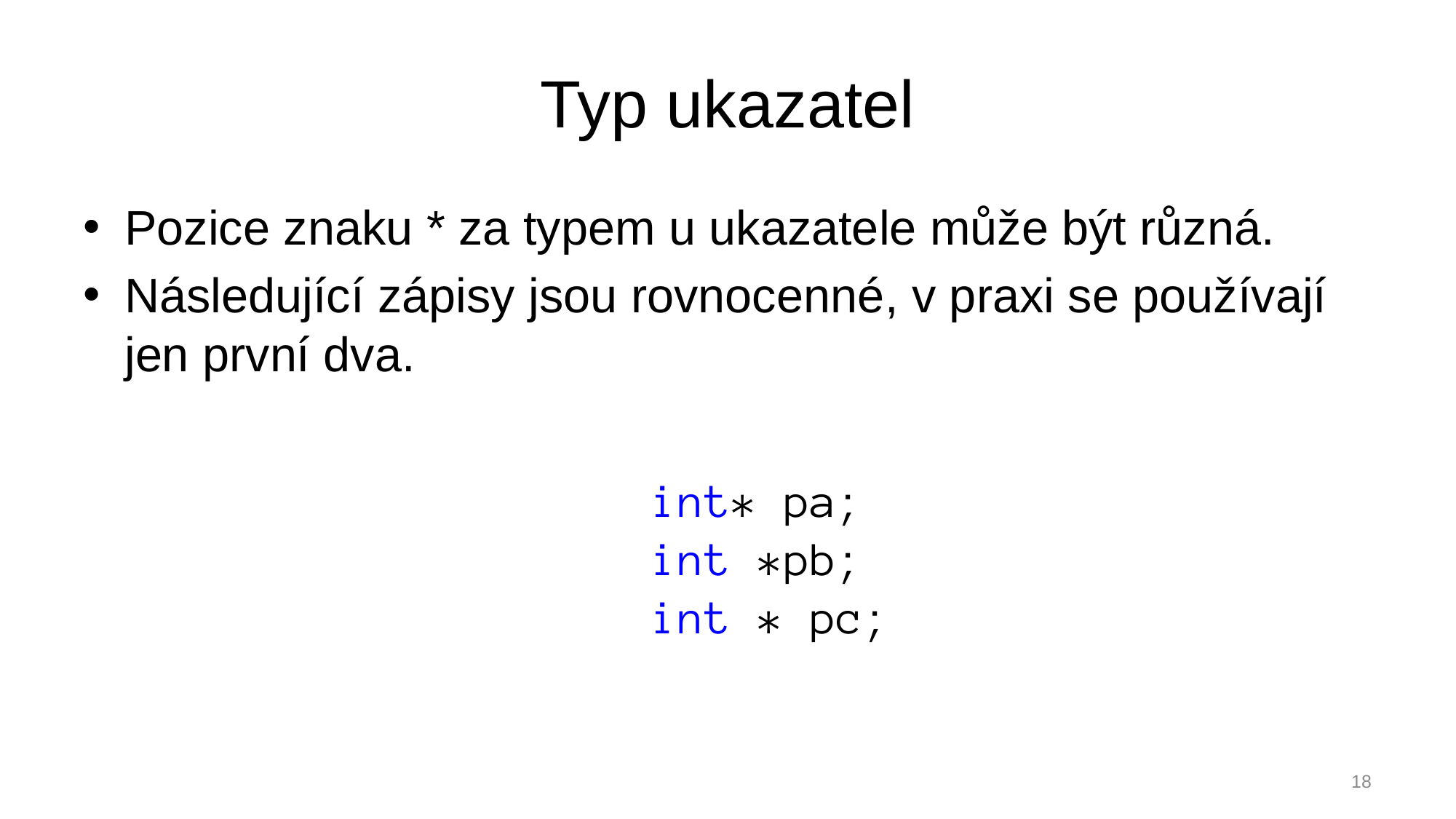

# Typ ukazatel
Pozice znaku * za typem u ukazatele může být různá.
Následující zápisy jsou rovnocenné, v praxi se používají jen první dva.
int* pa;
int *pb;
int * pc;
18